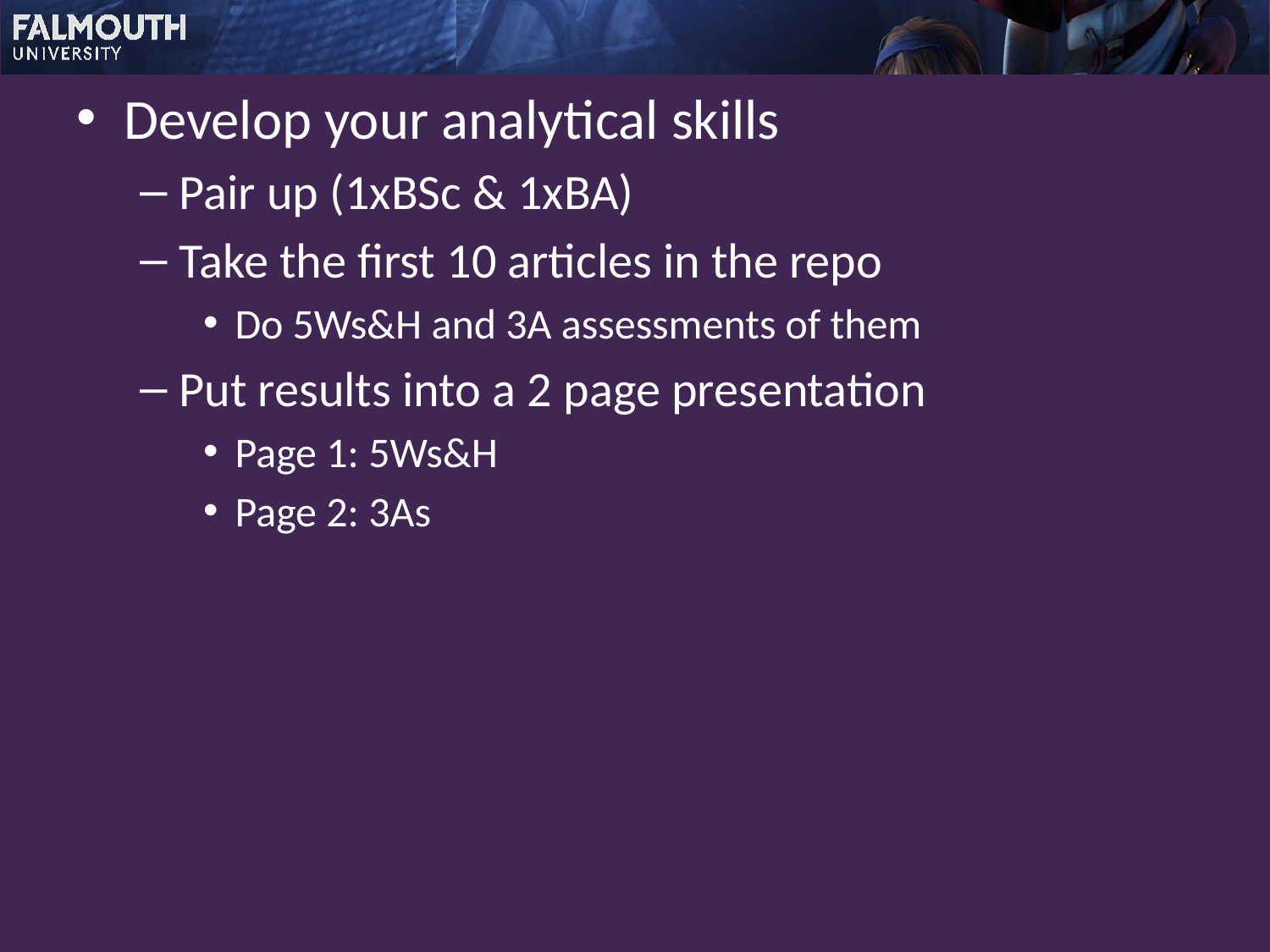

Develop your analytical skills
Pair up (1xBSc & 1xBA)
Take the first 10 articles in the repo
Do 5Ws&H and 3A assessments of them
Put results into a 2 page presentation
Page 1: 5Ws&H
Page 2: 3As